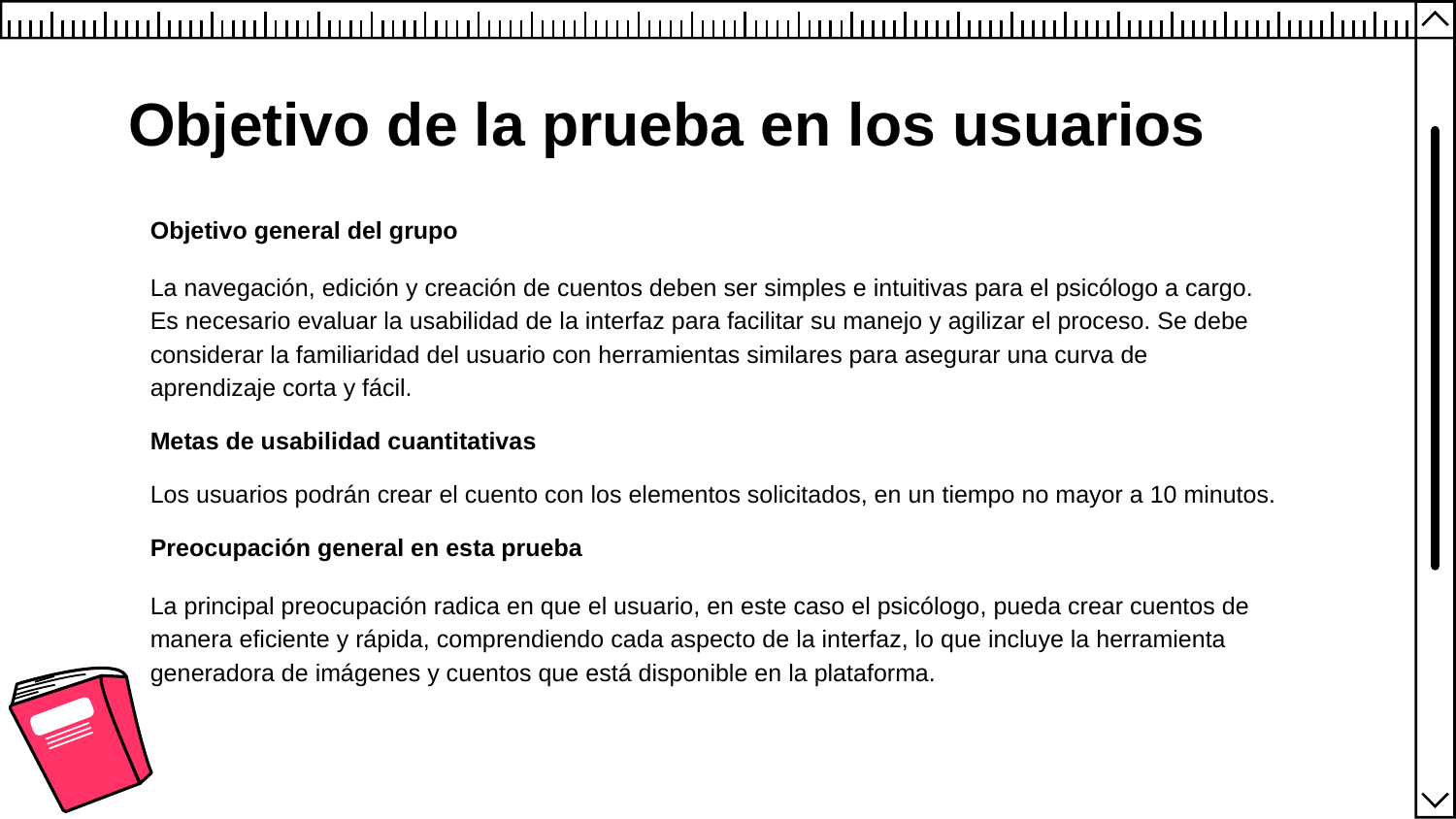

# Objetivo de la prueba en los usuarios
Objetivo general del grupo
La navegación, edición y creación de cuentos deben ser simples e intuitivas para el psicólogo a cargo. Es necesario evaluar la usabilidad de la interfaz para facilitar su manejo y agilizar el proceso. Se debe considerar la familiaridad del usuario con herramientas similares para asegurar una curva de aprendizaje corta y fácil.
Metas de usabilidad cuantitativas
Los usuarios podrán crear el cuento con los elementos solicitados, en un tiempo no mayor a 10 minutos.
Preocupación general en esta prueba
La principal preocupación radica en que el usuario, en este caso el psicólogo, pueda crear cuentos de manera eficiente y rápida, comprendiendo cada aspecto de la interfaz, lo que incluye la herramienta generadora de imágenes y cuentos que está disponible en la plataforma.